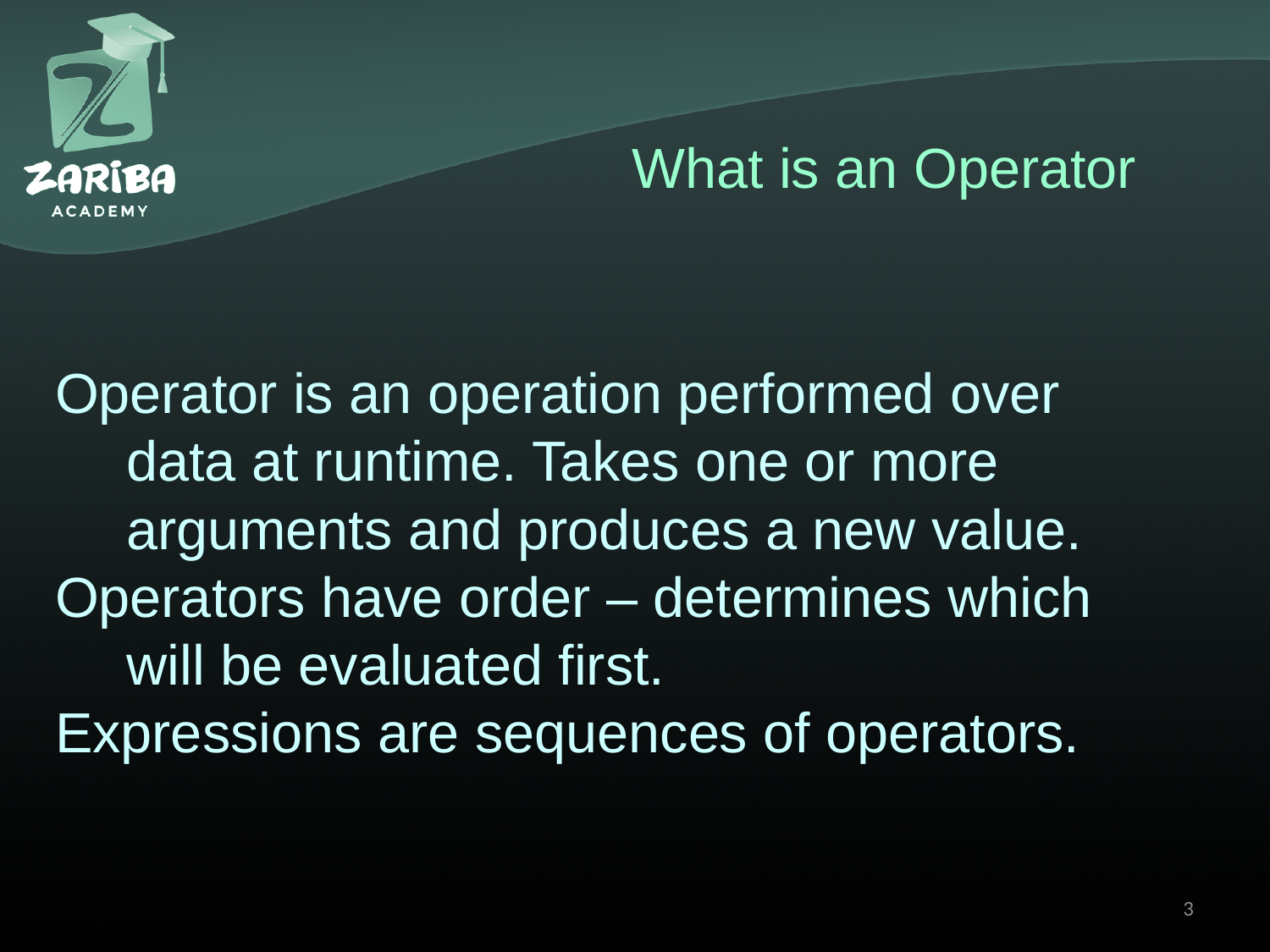

# What is an Operator

Operator is an operation performed over data at runtime. Takes one or more arguments and produces a new value.
Operators have order – determines which will be evaluated first.
Expressions are sequences of operators.
3